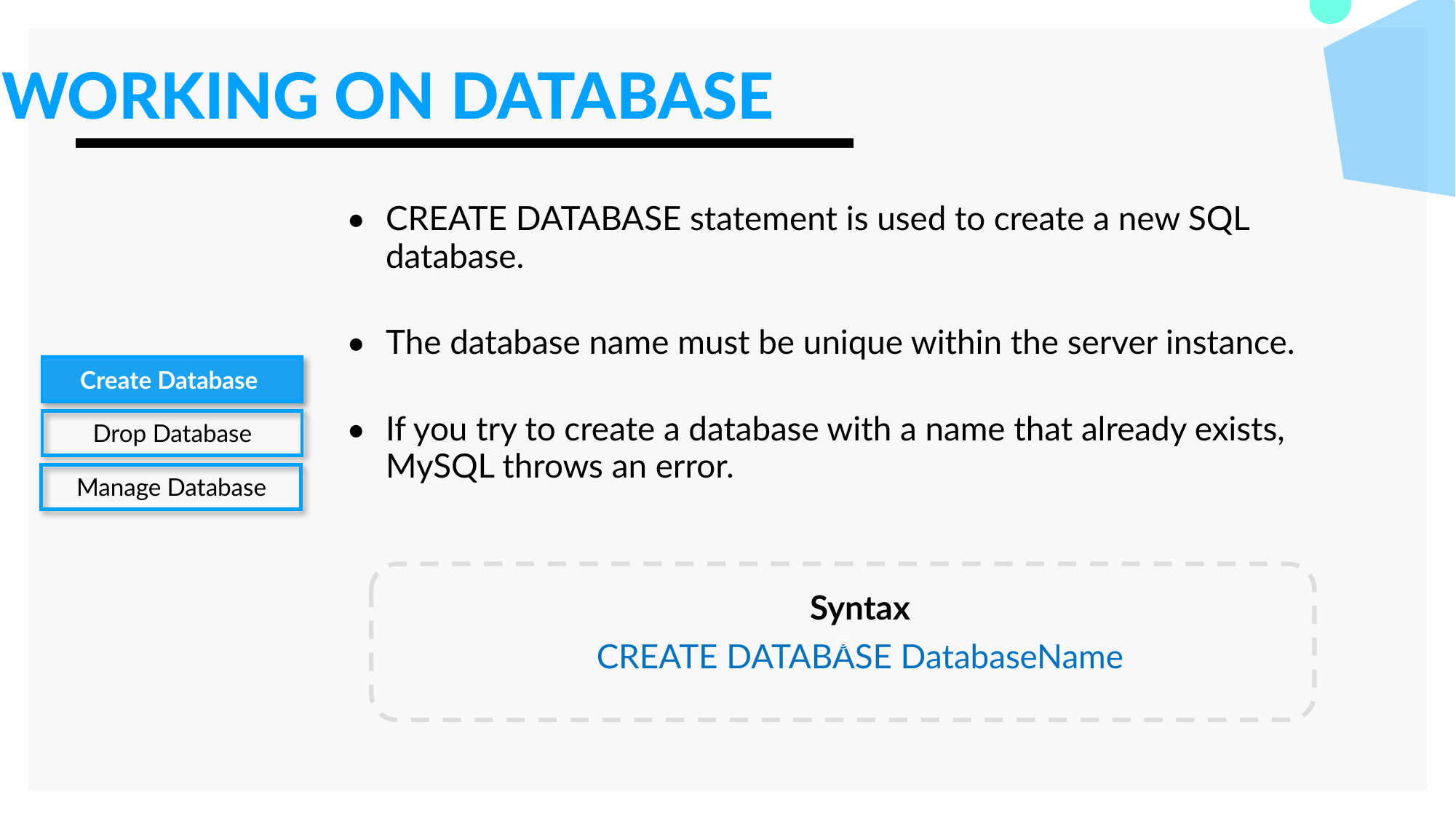

WORKING ON DATABASE
CREATE DATABASE statement is used to create a new SQL database.

The database name must be unique within the server instance.

If you try to create a database with a name that already exists, MySQL throws an error.

Syntax
CREATE DATABASE DatabaseName

Create Database

Drop Database

Manage Database
©